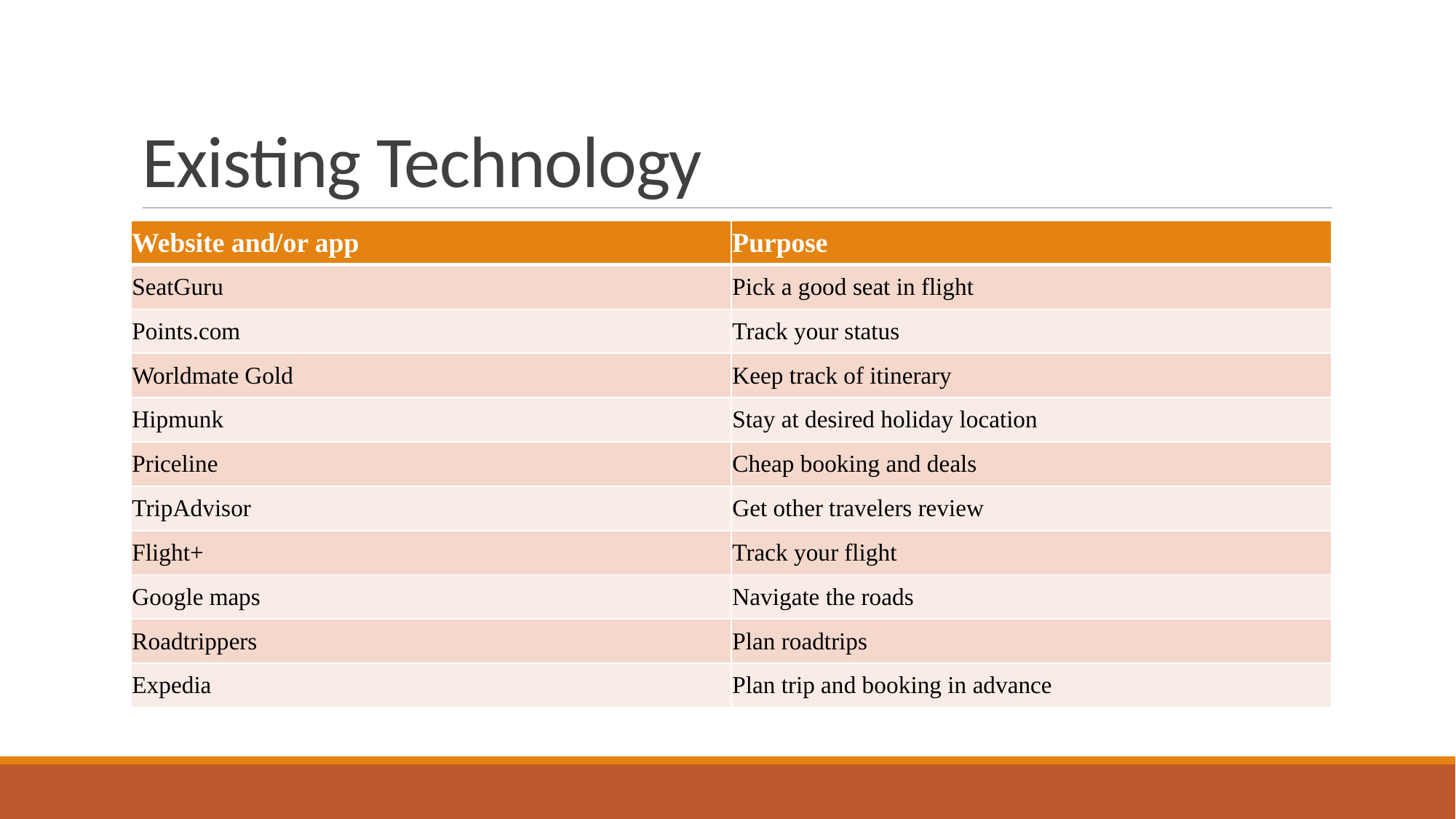

# Existing Technology
| Website and/or app | Purpose |
| --- | --- |
| SeatGuru | Pick a good seat in flight |
| Points.com | Track your status |
| Worldmate Gold | Keep track of itinerary |
| Hipmunk | Stay at desired holiday location |
| Priceline | Cheap booking and deals |
| TripAdvisor | Get other travelers review |
| Flight+ | Track your flight |
| Google maps | Navigate the roads |
| Roadtrippers | Plan roadtrips |
| Expedia | Plan trip and booking in advance |